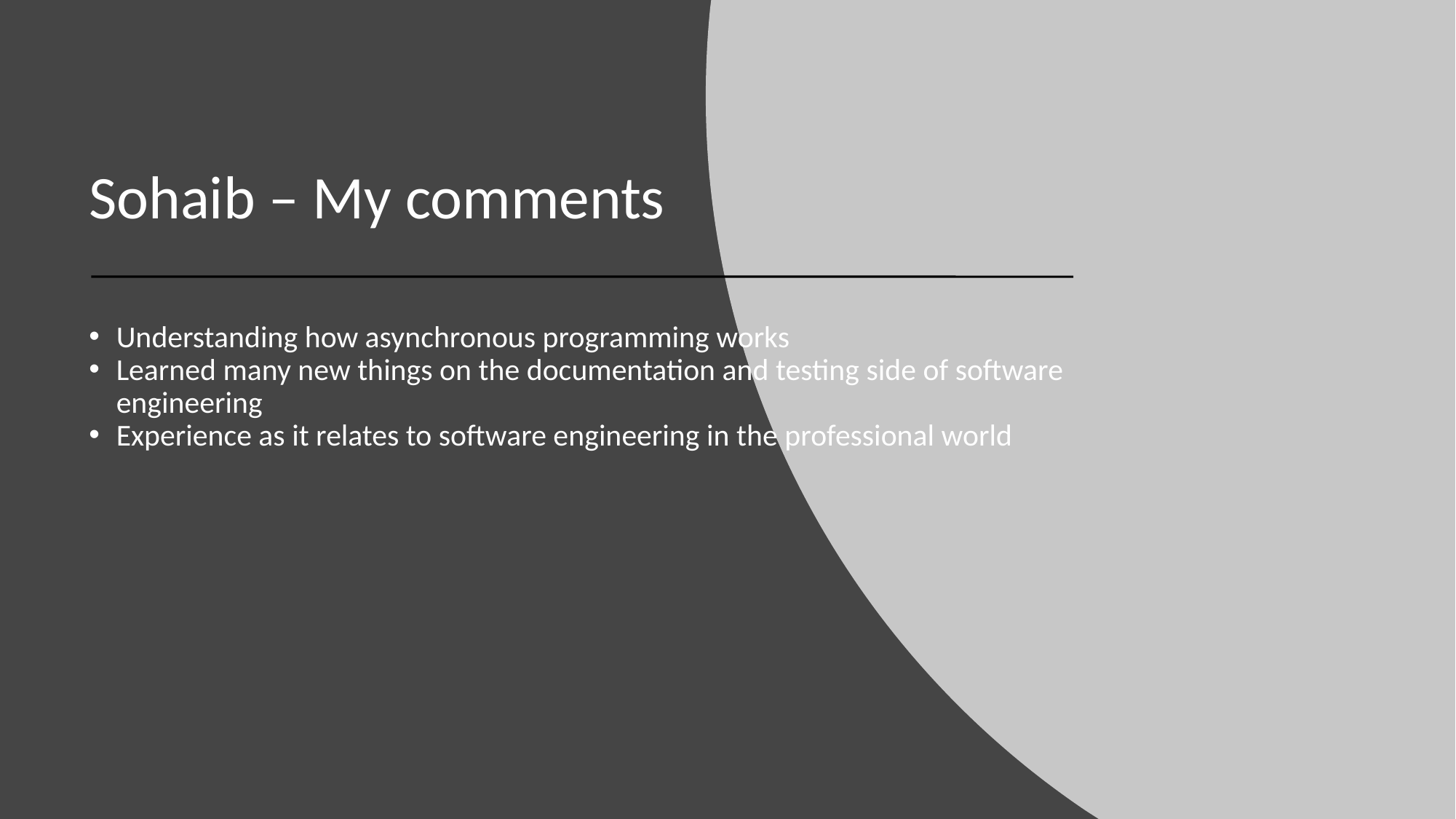

Sohaib – My comments

Understanding how asynchronous programming works
Learned many new things on the documentation and testing side of software engineering
Experience as it relates to software engineering in the professional world